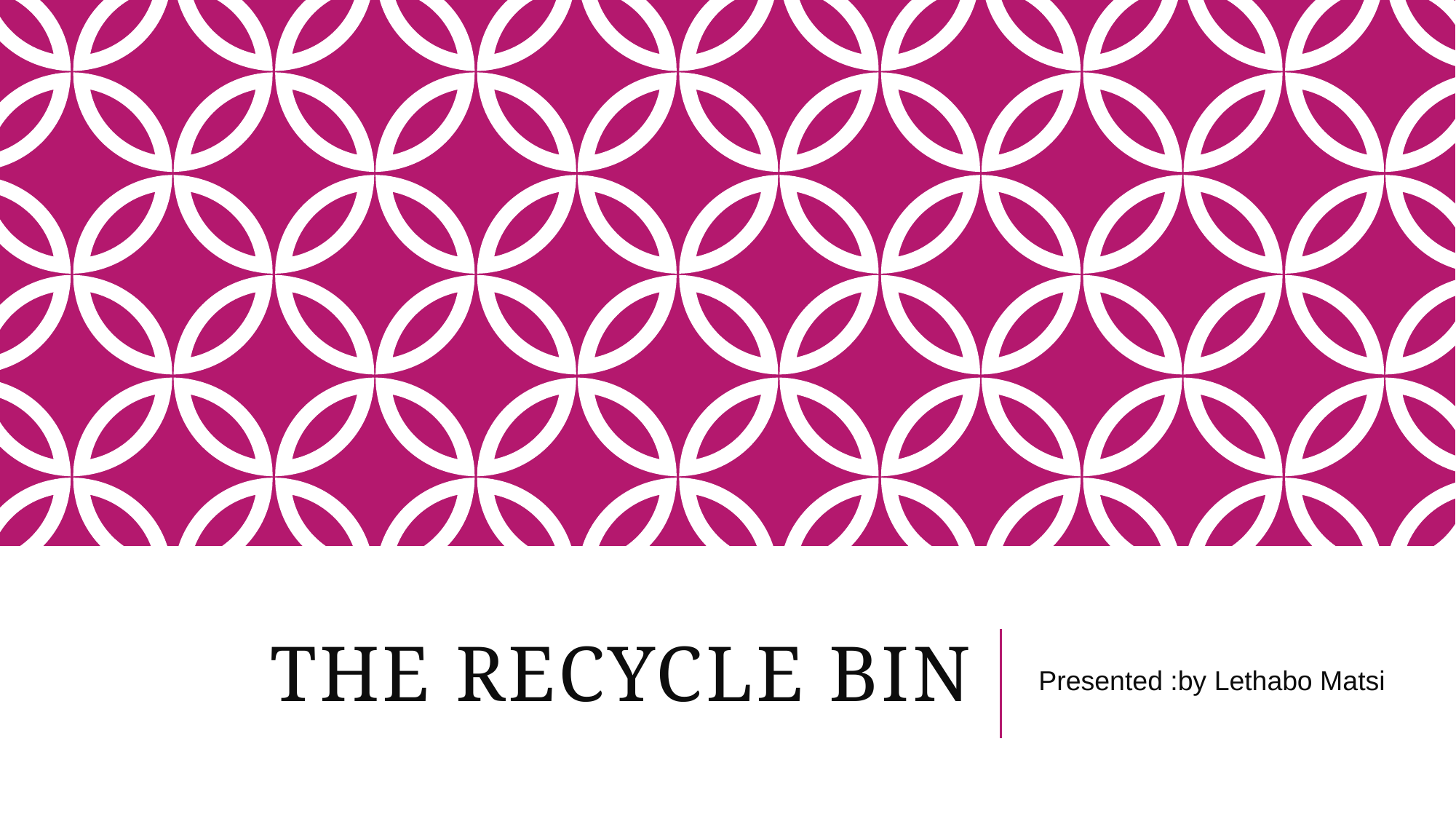

# THE RECYCLE BIN
Presented :by Lethabo Matsi